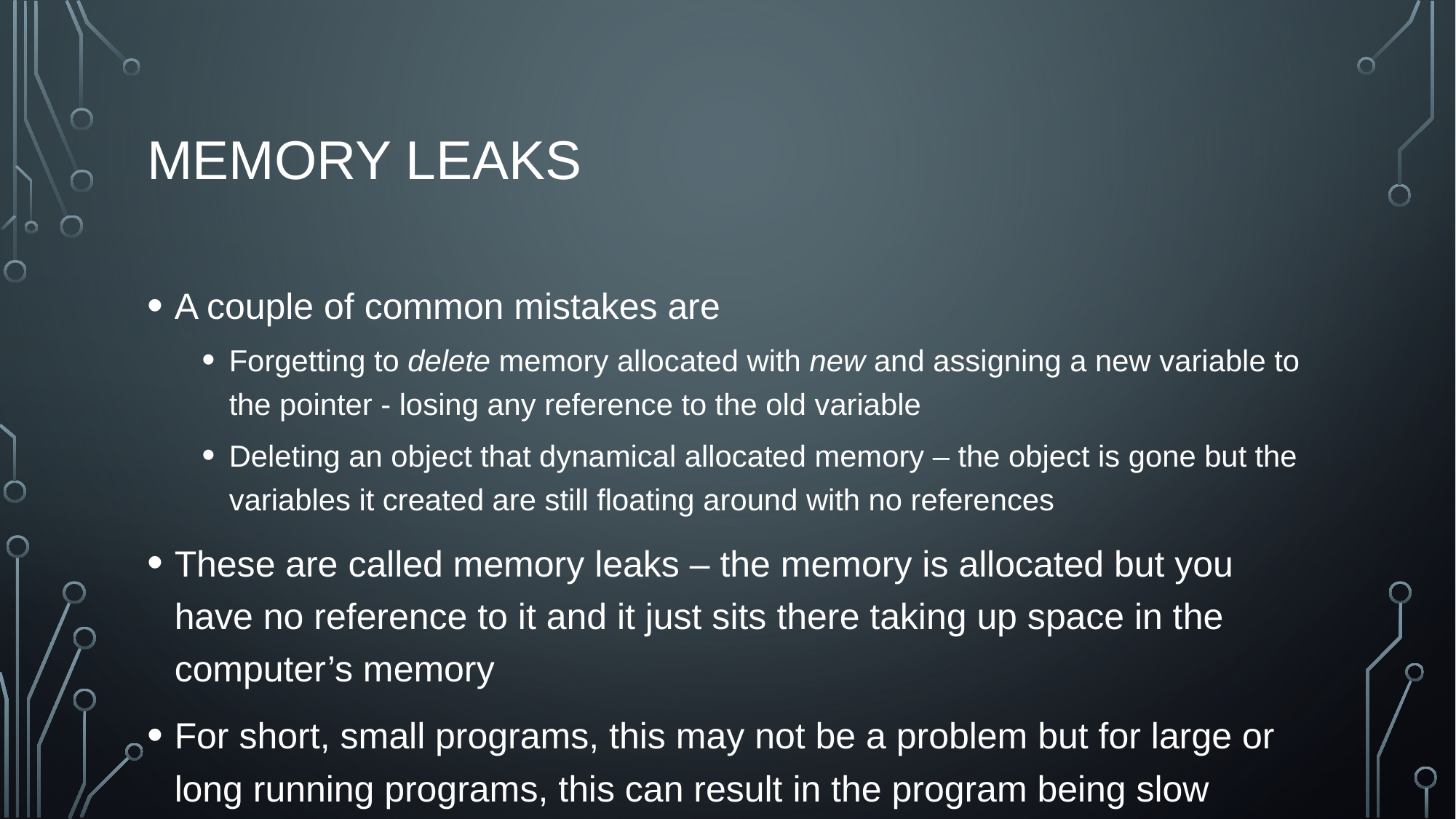

# Memory Leaks
A couple of common mistakes are
Forgetting to delete memory allocated with new and assigning a new variable to the pointer - losing any reference to the old variable
Deleting an object that dynamical allocated memory – the object is gone but the variables it created are still floating around with no references
These are called memory leaks – the memory is allocated but you have no reference to it and it just sits there taking up space in the computer’s memory
For short, small programs, this may not be a problem but for large or long running programs, this can result in the program being slow and/or crashing.